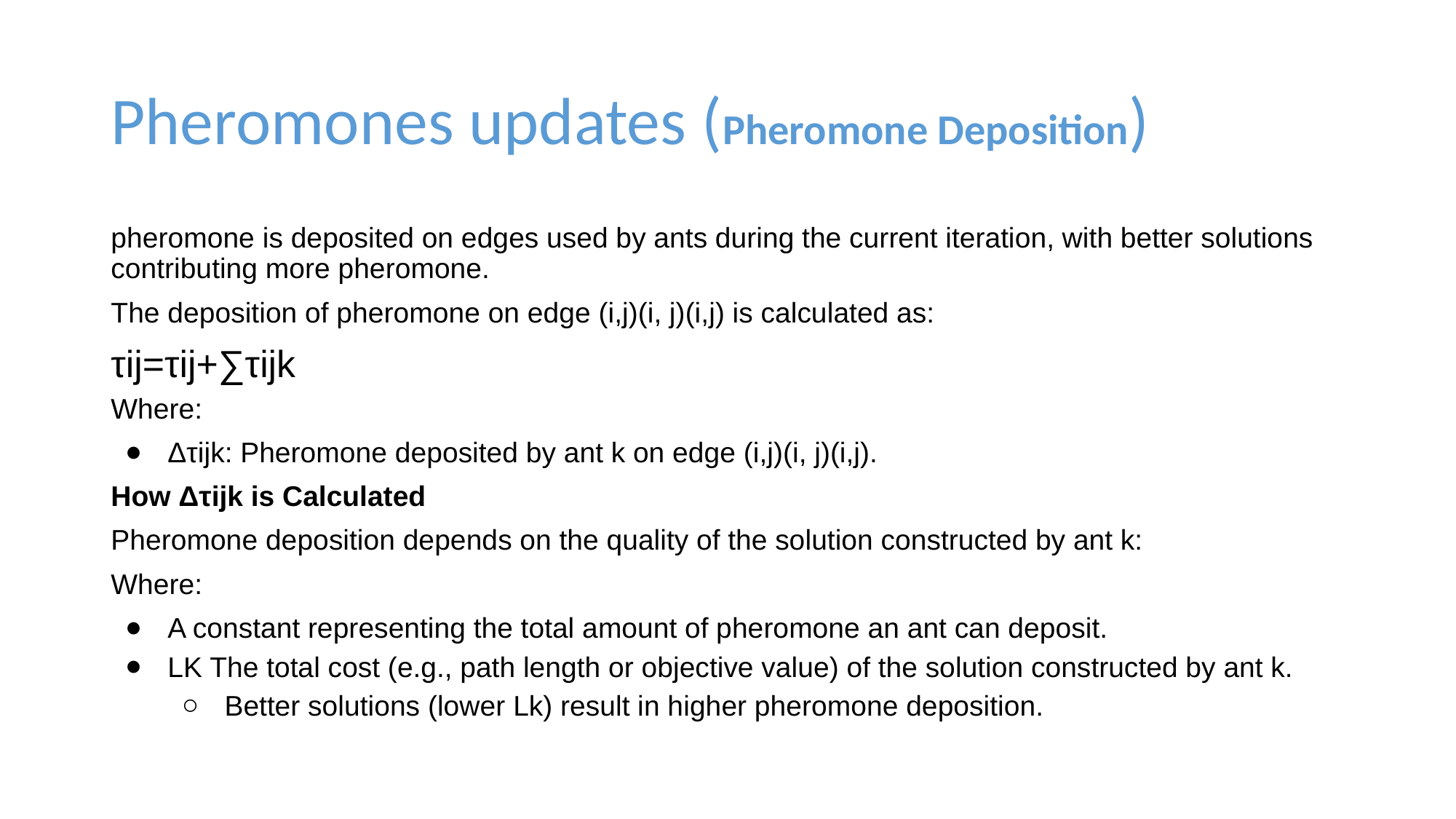

# Pheromones updates (Pheromone Deposition)
pheromone is deposited on edges used by ants during the current iteration, with better solutions contributing more pheromone.
The deposition of pheromone on edge (i,j)(i, j)(i,j) is calculated as:
τij=τij+∑τijk
Where:
Δτijk: Pheromone deposited by ant k on edge (i,j)(i, j)(i,j).
How Δτijk is Calculated
Pheromone deposition depends on the quality of the solution constructed by ant k:
Where:
A constant representing the total amount of pheromone an ant can deposit.
LK The total cost (e.g., path length or objective value) of the solution constructed by ant k.
Better solutions (lower Lk) result in higher pheromone deposition.